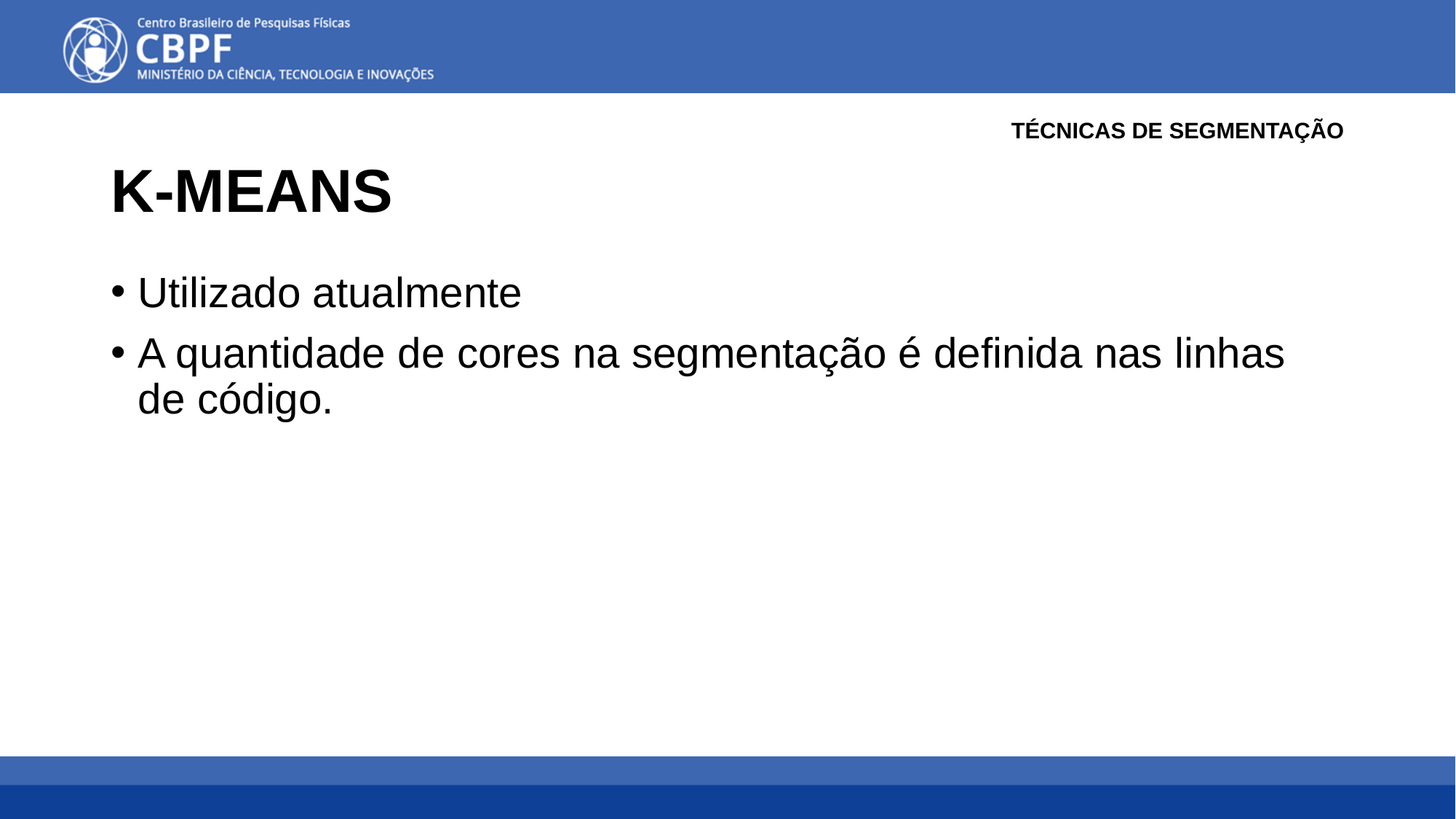

TÉCNICAS DE SEGMENTAÇÃO
# K-MEANS
Utilizado atualmente
A quantidade de cores na segmentação é definida nas linhas de código.